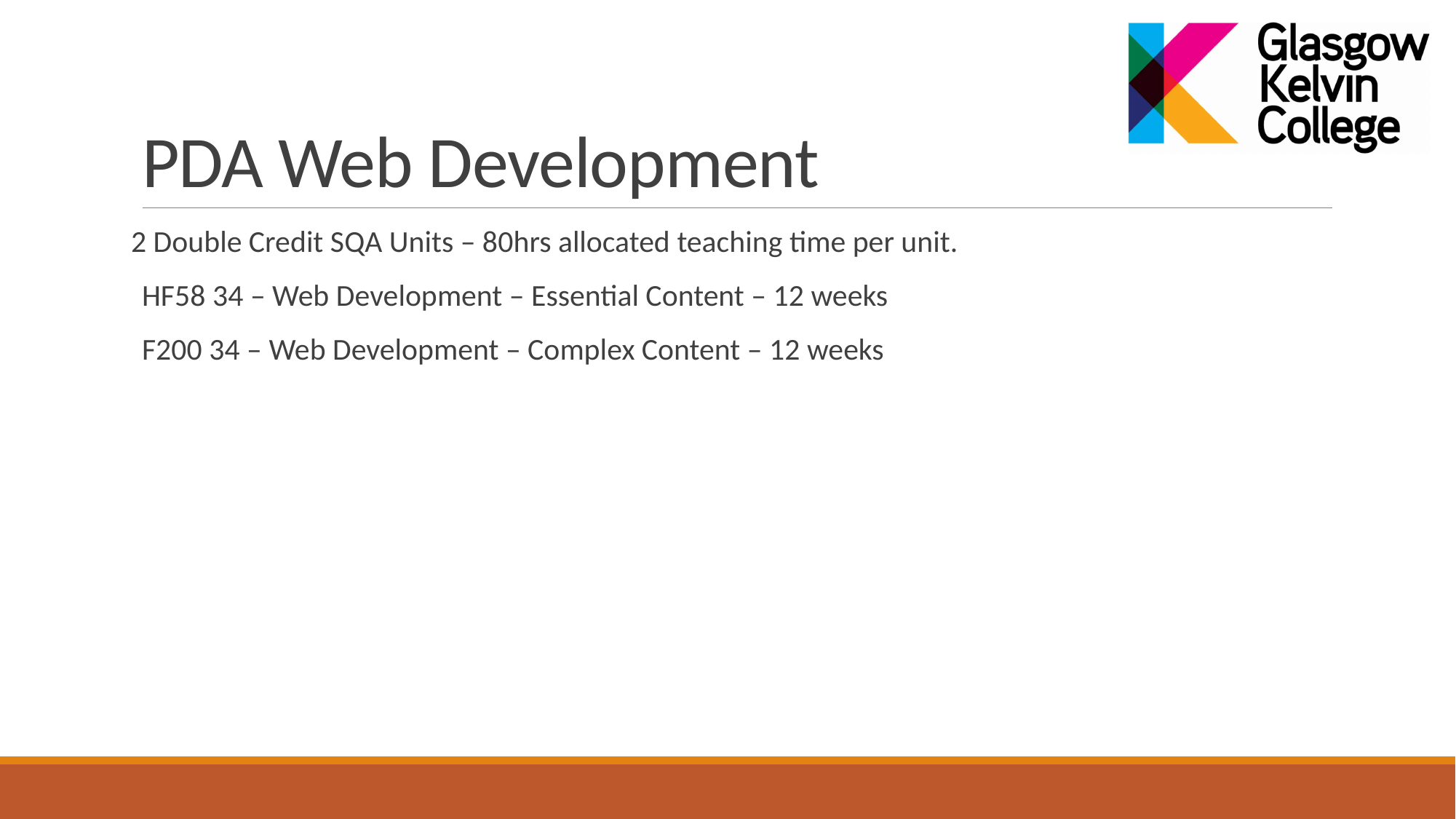

# PDA Web Development
2 Double Credit SQA Units – 80hrs allocated teaching time per unit.
HF58 34 – Web Development – Essential Content – 12 weeks
F200 34 – Web Development – Complex Content – 12 weeks